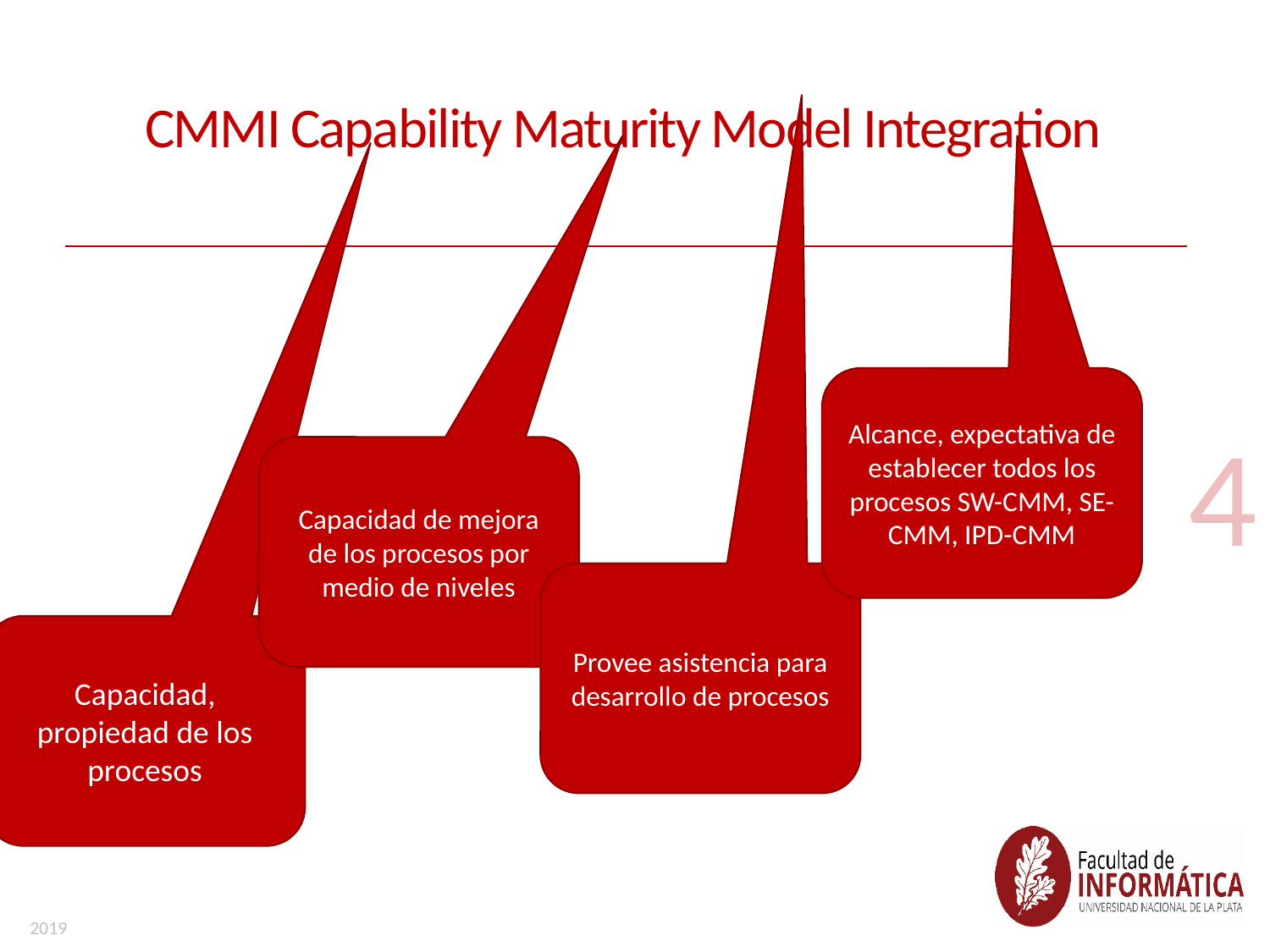

# CMMI Capability Maturity Model Integration
Alcance, expectativa de establecer todos los procesos SW-CMM, SE-CMM, IPD-CMM
4
Capacidad de mejora de los procesos por medio de niveles
Provee asistencia para desarrollo de procesos
Capacidad, propiedad de los procesos
2019